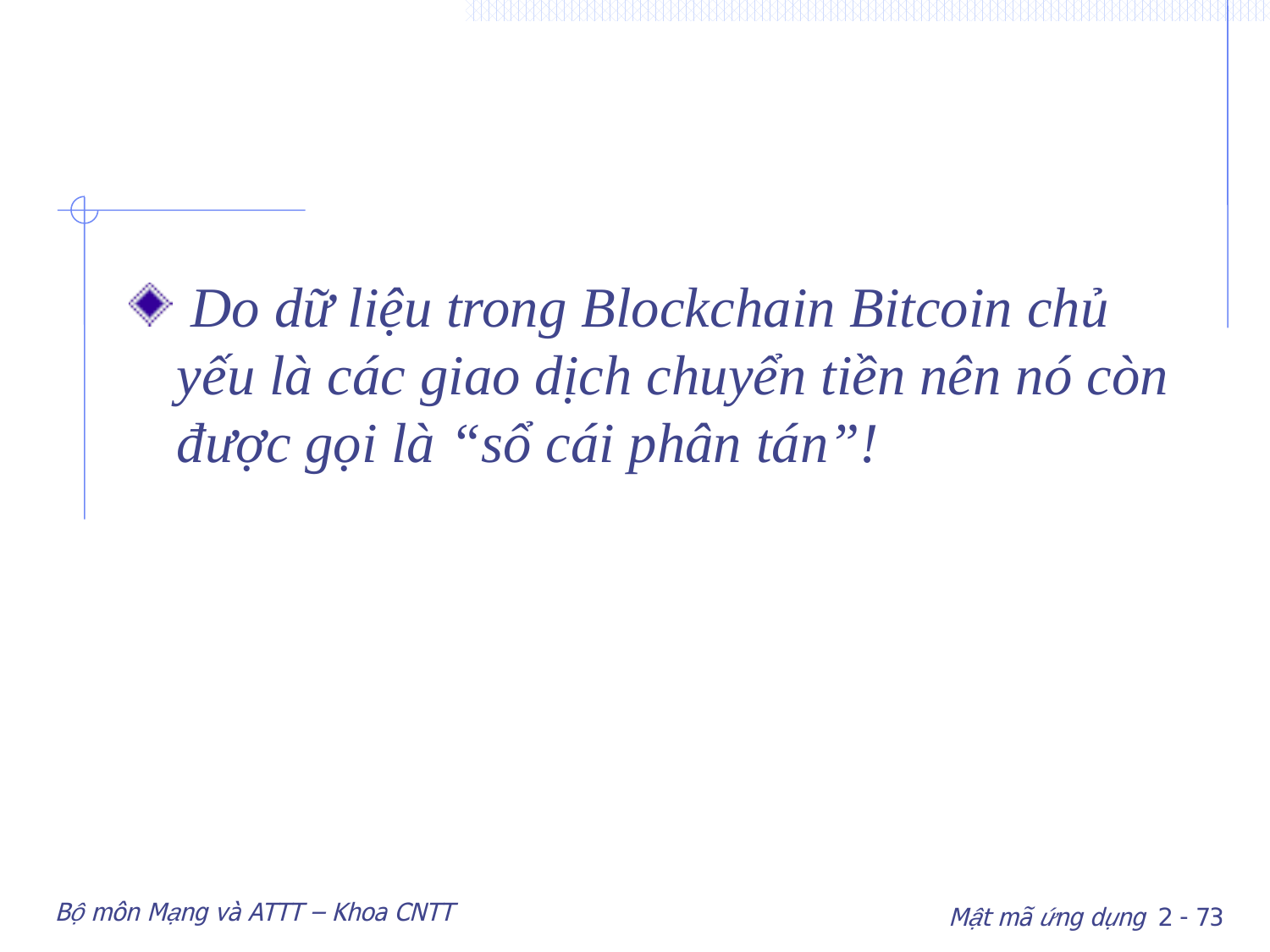

#
 Do dữ liệu trong Blockchain Bitcoin chủ yếu là các giao dịch chuyển tiền nên nó còn được gọi là “sổ cái phân tán”!
Bộ môn Mạng và ATTT – Khoa CNTT